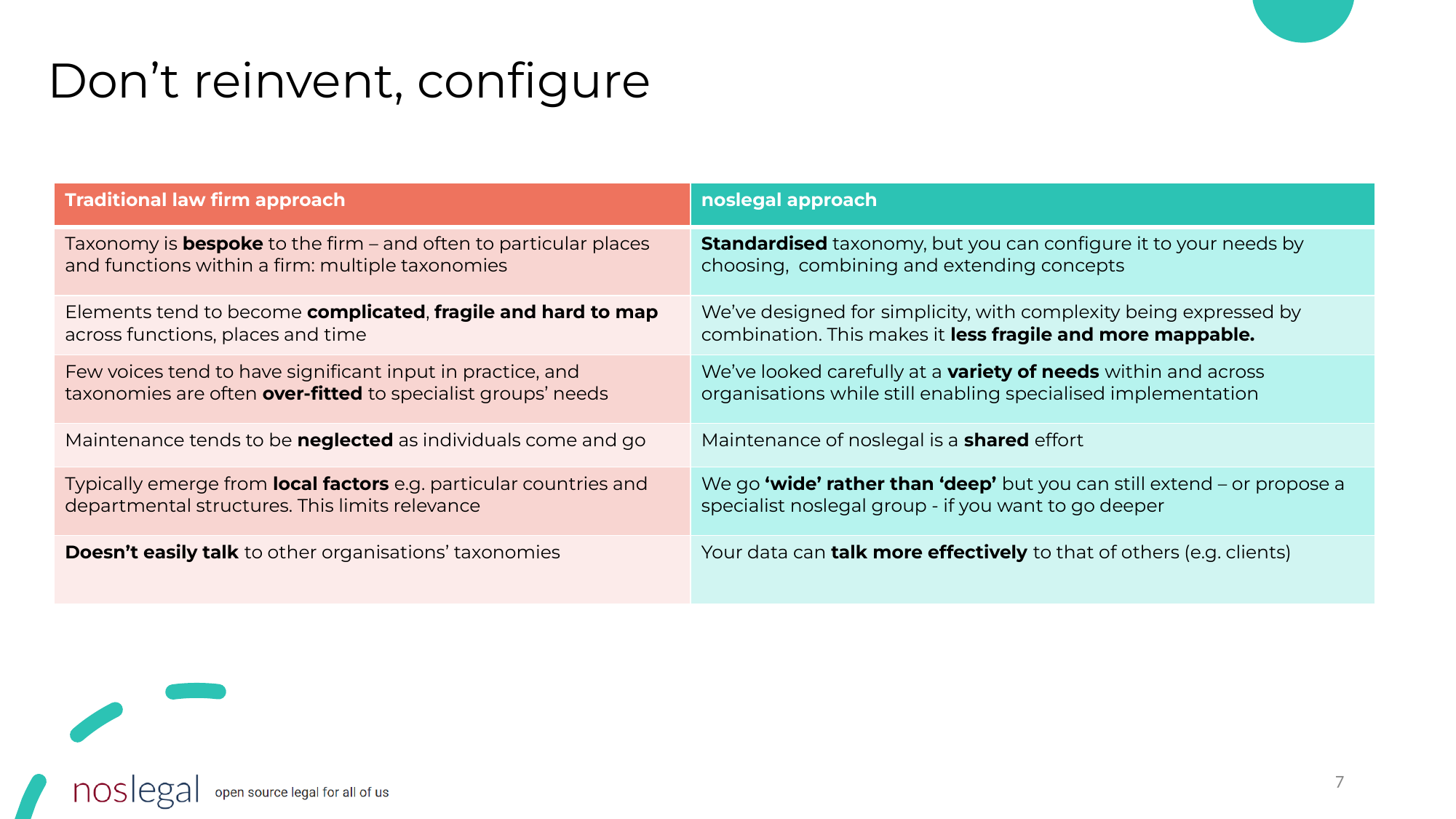

# Don’t reinvent, configure
| Traditional law firm approach | noslegal approach |
| --- | --- |
| Taxonomy is bespoke to the firm – and often to particular places and functions within a firm: multiple taxonomies | Standardised taxonomy, but you can configure it to your needs by choosing, combining and extending concepts |
| Elements tend to become complicated, fragile and hard to map across functions, places and time | We’ve designed for simplicity, with complexity being expressed by combination. This makes it less fragile and more mappable. |
| Few voices tend to have significant input in practice, and taxonomies are often over-fitted to specialist groups’ needs | We’ve looked carefully at a variety of needs within and across organisations while still enabling specialised implementation |
| Maintenance tends to be neglected as individuals come and go | Maintenance of noslegal is a shared effort |
| Typically emerge from local factors e.g. particular countries and departmental structures. This limits relevance | We go ‘wide’ rather than ‘deep’ but you can still extend – or propose a specialist noslegal group - if you want to go deeper |
| Doesn’t easily talk to other organisations’ taxonomies | Your data can talk more effectively to that of others (e.g. clients) |
7